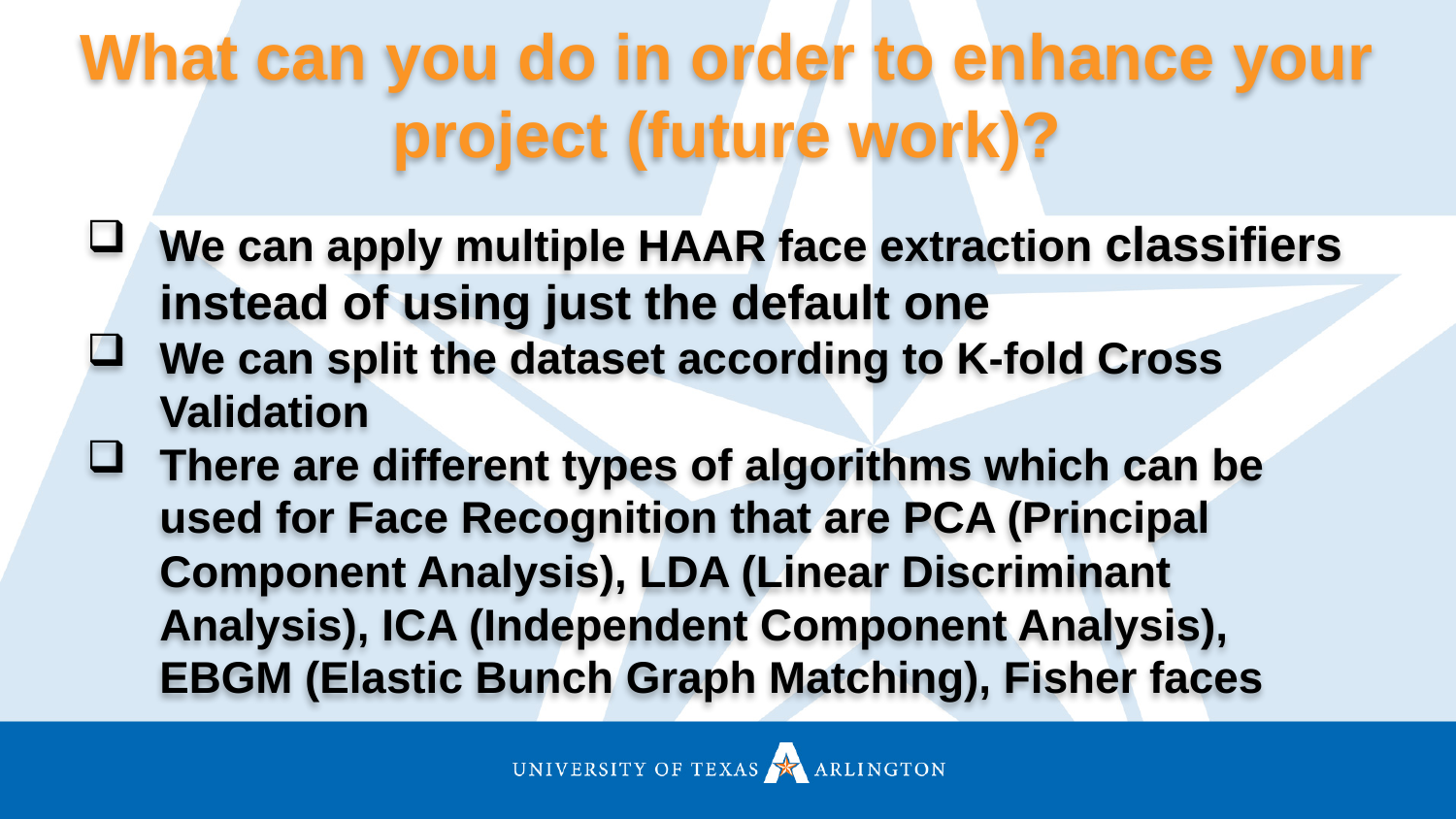

# What can you do in order to enhance your project (future work)?
We can apply multiple HAAR face extraction classifiers instead of using just the default one
We can split the dataset according to K-fold Cross Validation
There are different types of algorithms which can be used for Face Recognition that are PCA (Principal Component Analysis), LDA (Linear Discriminant Analysis), ICA (Independent Component Analysis), EBGM (Elastic Bunch Graph Matching), Fisher faces